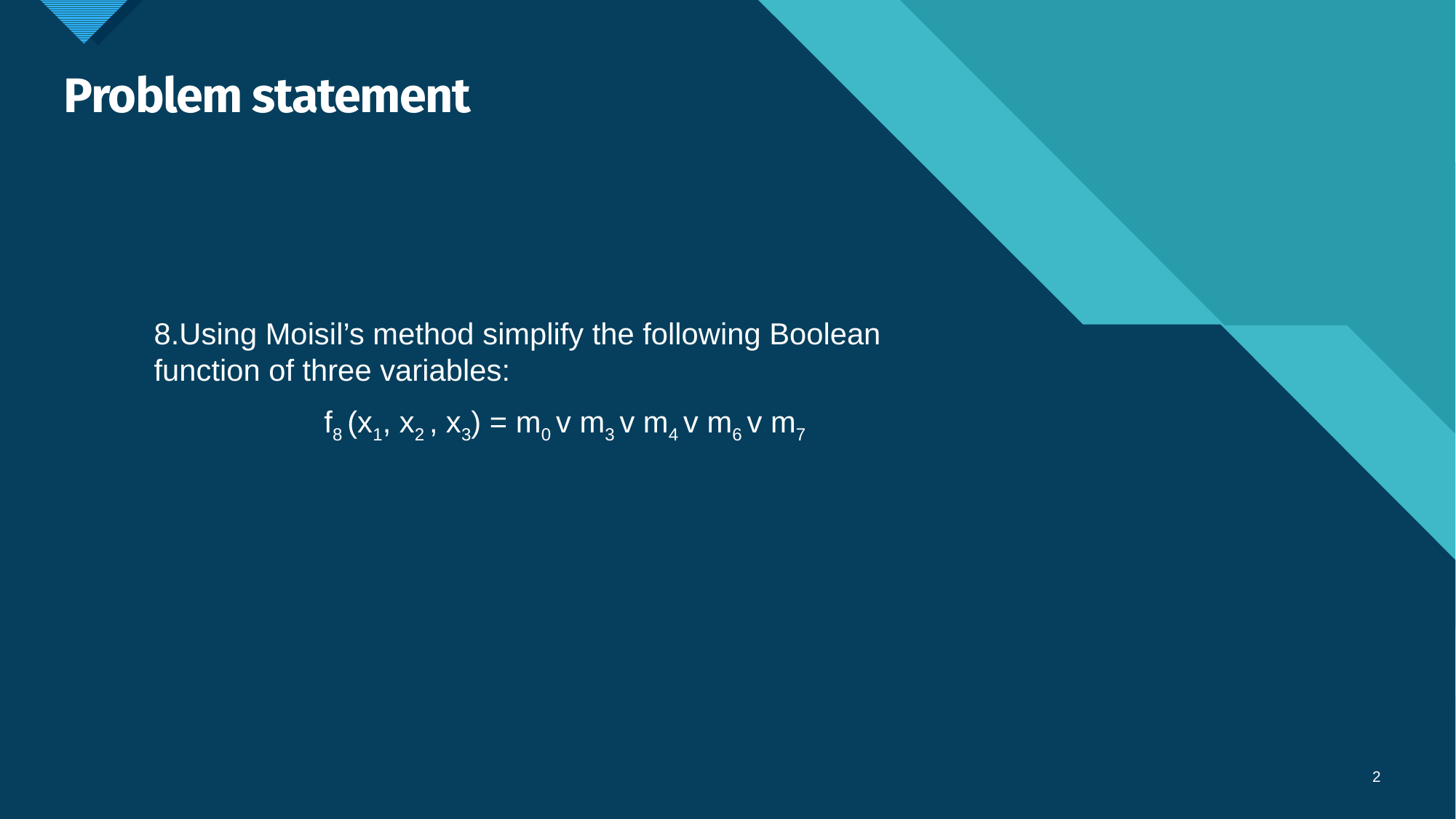

# Problem statement
8.Using Moisil’s method simplify the following Boolean function of three variables:
     f8 (x1, x2 , x3) = m0 v m3 v m4 v m6 v m7

2